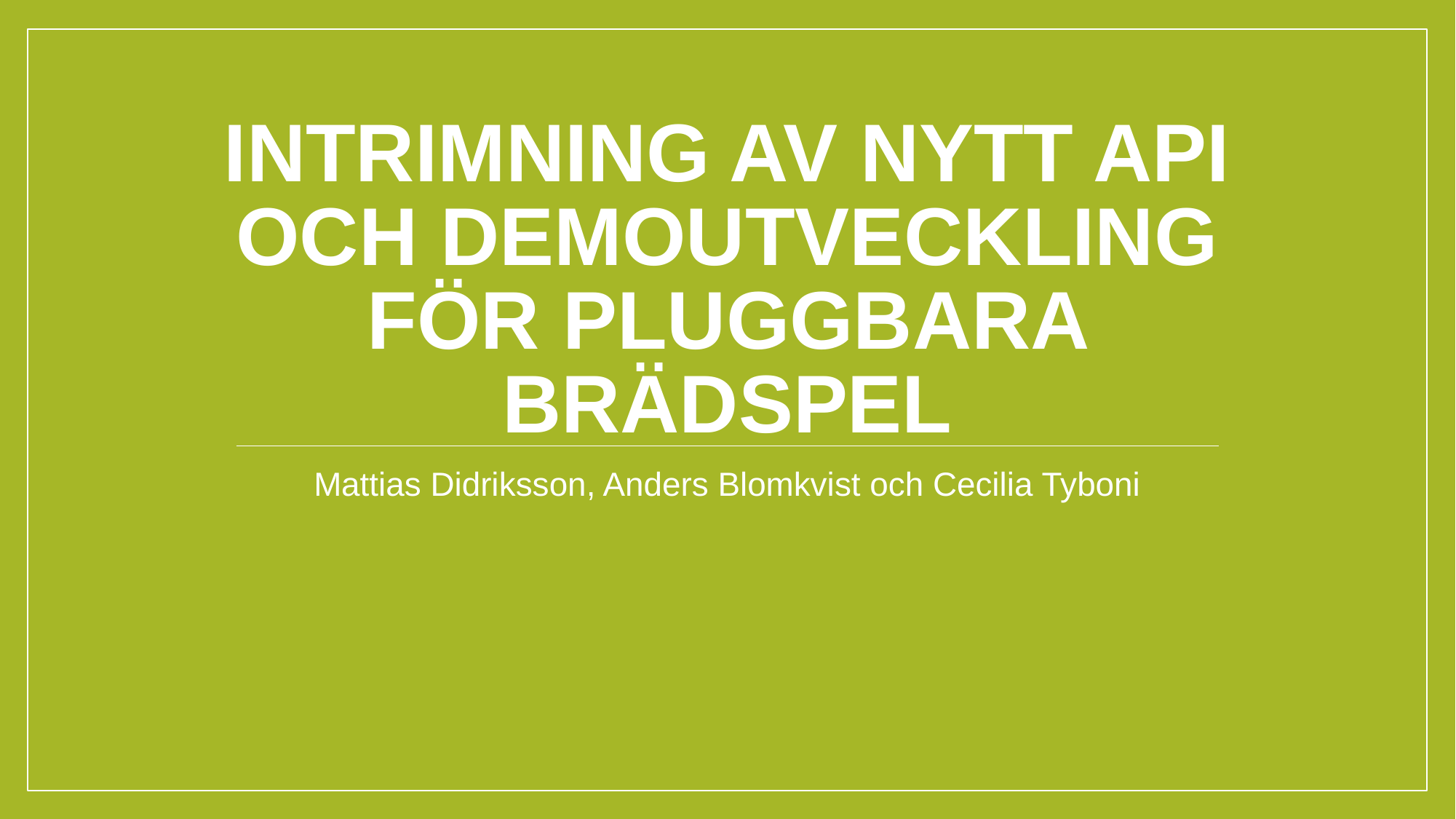

# Intrimning av nytt API och demoutveckling för pluggbara brädspel
Mattias Didriksson, Anders Blomkvist och Cecilia Tyboni